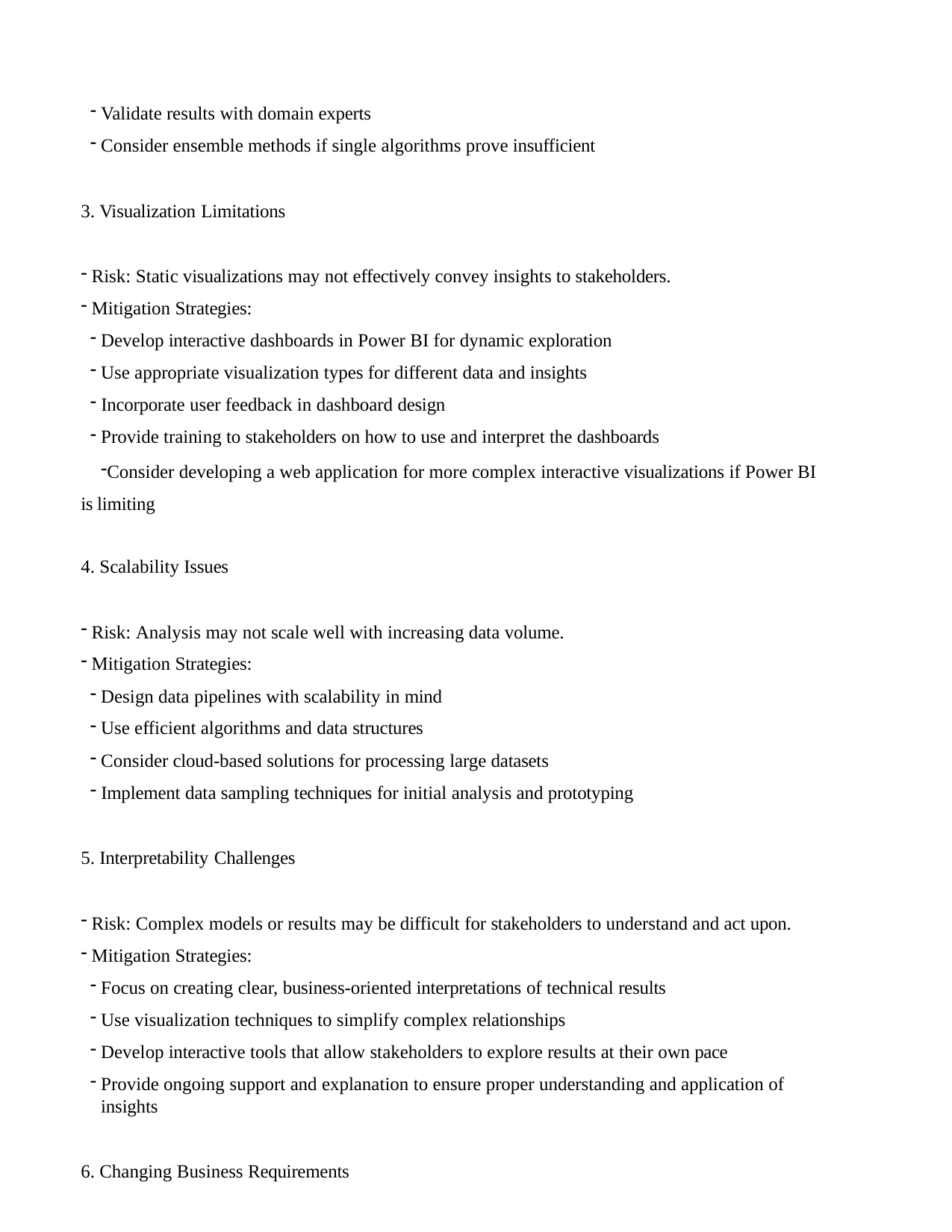

Validate results with domain experts
Consider ensemble methods if single algorithms prove insufficient

Visualization Limitations

Risk: Static visualizations may not effectively convey insights to stakeholders.
Mitigation Strategies:
Develop interactive dashboards in Power BI for dynamic exploration
Use appropriate visualization types for different data and insights
Incorporate user feedback in dashboard design
Provide training to stakeholders on how to use and interpret the dashboards
Consider developing a web application for more complex interactive visualizations if Power BI is limiting

Scalability Issues

Risk: Analysis may not scale well with increasing data volume.
Mitigation Strategies:
Design data pipelines with scalability in mind
Use efficient algorithms and data structures
Consider cloud-based solutions for processing large datasets
Implement data sampling techniques for initial analysis and prototyping

Interpretability Challenges

Risk: Complex models or results may be difficult for stakeholders to understand and act upon.
Mitigation Strategies:
Focus on creating clear, business-oriented interpretations of technical results
Use visualization techniques to simplify complex relationships
Develop interactive tools that allow stakeholders to explore results at their own pace
Provide ongoing support and explanation to ensure proper understanding and application of insights

6. Changing Business Requirements